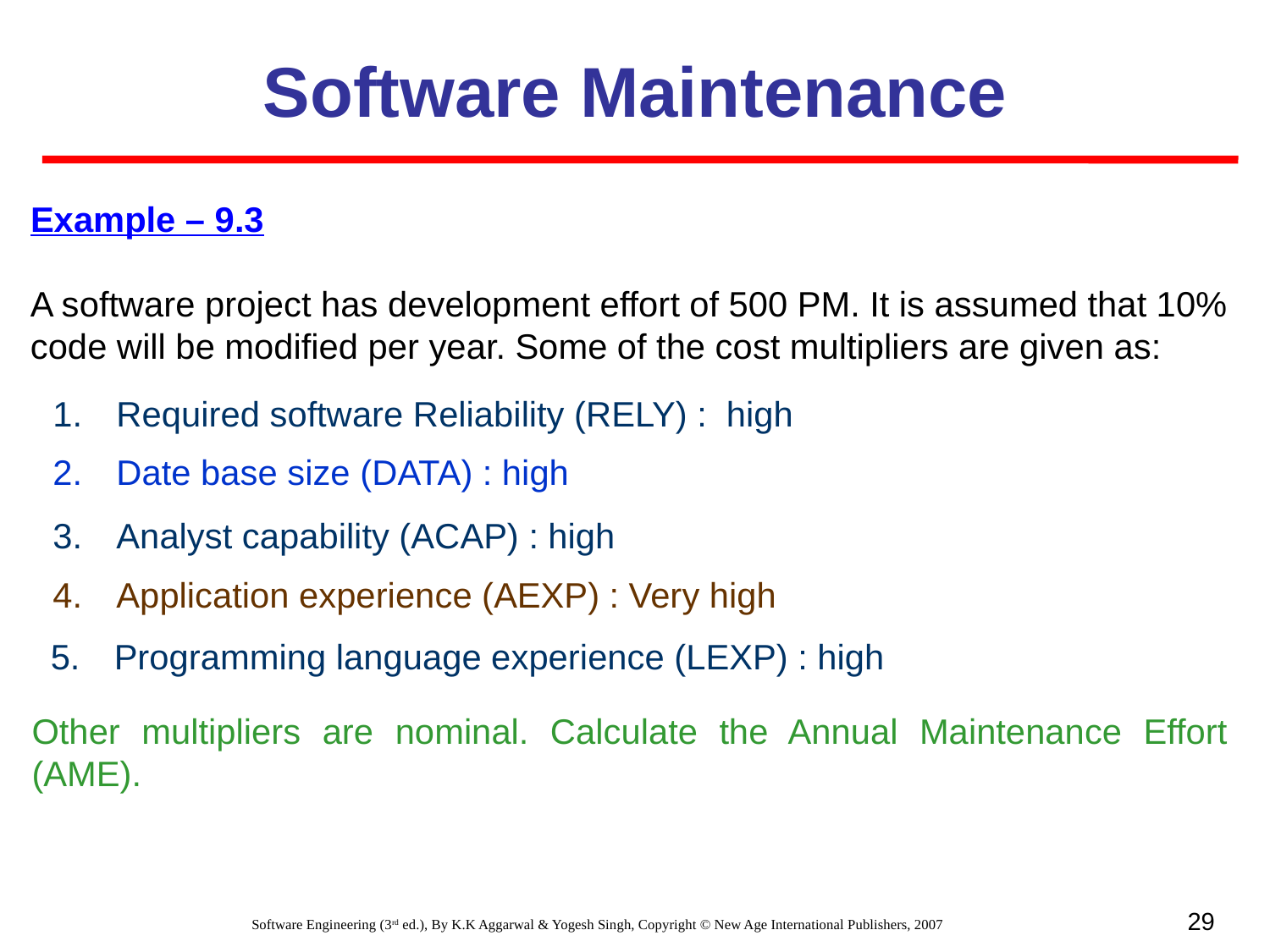

Software Maintenance

Example – 9.3
A software project has development effort of 500 PM. It is assumed that 10% code will be modified per year. Some of the cost multipliers are given as:
Required software Reliability (RELY) :  high
Date base size (DATA) : high
Analyst capability (ACAP) : high
Application experience (AEXP) : Very high
Programming language experience (LEXP) : high
Other multipliers are nominal. Calculate the Annual Maintenance Effort (AME).
29